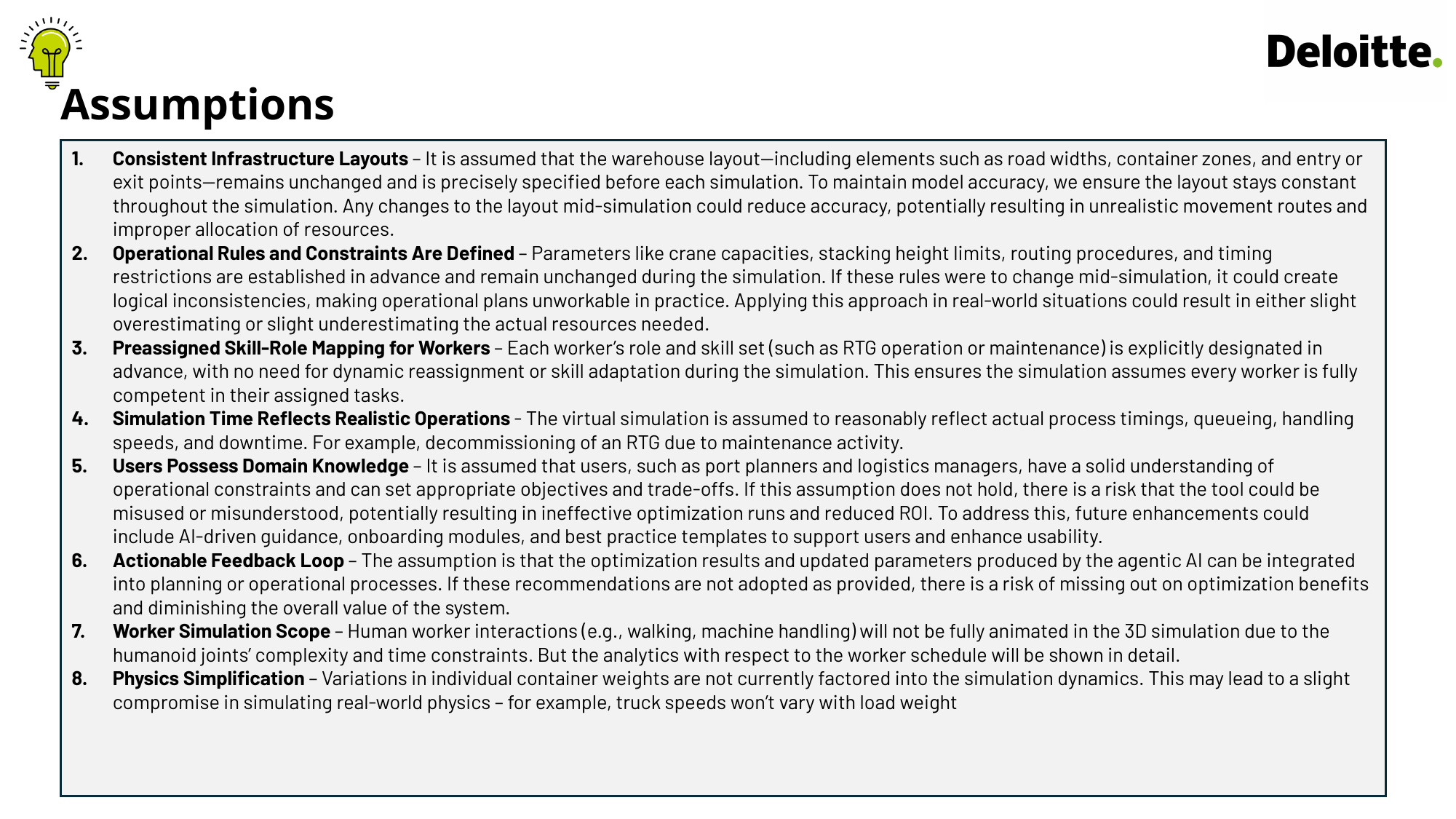

Assumptions

Consistent Infrastructure Layouts – It is assumed that the warehouse layout—including elements such as road widths, container zones, and entry or exit points—remains unchanged and is precisely specified before each simulation. To maintain model accuracy, we ensure the layout stays constant throughout the simulation. Any changes to the layout mid-simulation could reduce accuracy, potentially resulting in unrealistic movement routes and improper allocation of resources.
Operational Rules and Constraints Are Defined – Parameters like crane capacities, stacking height limits, routing procedures, and timing restrictions are established in advance and remain unchanged during the simulation. If these rules were to change mid-simulation, it could create logical inconsistencies, making operational plans unworkable in practice. Applying this approach in real-world situations could result in either slight overestimating or slight underestimating the actual resources needed.
Preassigned Skill-Role Mapping for Workers – Each worker’s role and skill set (such as RTG operation or maintenance) is explicitly designated in advance, with no need for dynamic reassignment or skill adaptation during the simulation. This ensures the simulation assumes every worker is fully competent in their assigned tasks.
Simulation Time Reflects Realistic Operations - The virtual simulation is assumed to reasonably reflect actual process timings, queueing, handling speeds, and downtime. For example, decommissioning of an RTG due to maintenance activity.
Users Possess Domain Knowledge – It is assumed that users, such as port planners and logistics managers, have a solid understanding of operational constraints and can set appropriate objectives and trade-offs. If this assumption does not hold, there is a risk that the tool could be misused or misunderstood, potentially resulting in ineffective optimization runs and reduced ROI. To address this, future enhancements could include AI-driven guidance, onboarding modules, and best practice templates to support users and enhance usability.
Actionable Feedback Loop – The assumption is that the optimization results and updated parameters produced by the agentic AI can be integrated into planning or operational processes. If these recommendations are not adopted as provided, there is a risk of missing out on optimization benefits and diminishing the overall value of the system.
Worker Simulation Scope – Human worker interactions (e.g., walking, machine handling) will not be fully animated in the 3D simulation due to the humanoid joints’ complexity and time constraints. But the analytics with respect to the worker schedule will be shown in detail.
Physics Simplification – Variations in individual container weights are not currently factored into the simulation dynamics. This may lead to a slight compromise in simulating real-world physics – for example, truck speeds won’t vary with load weight